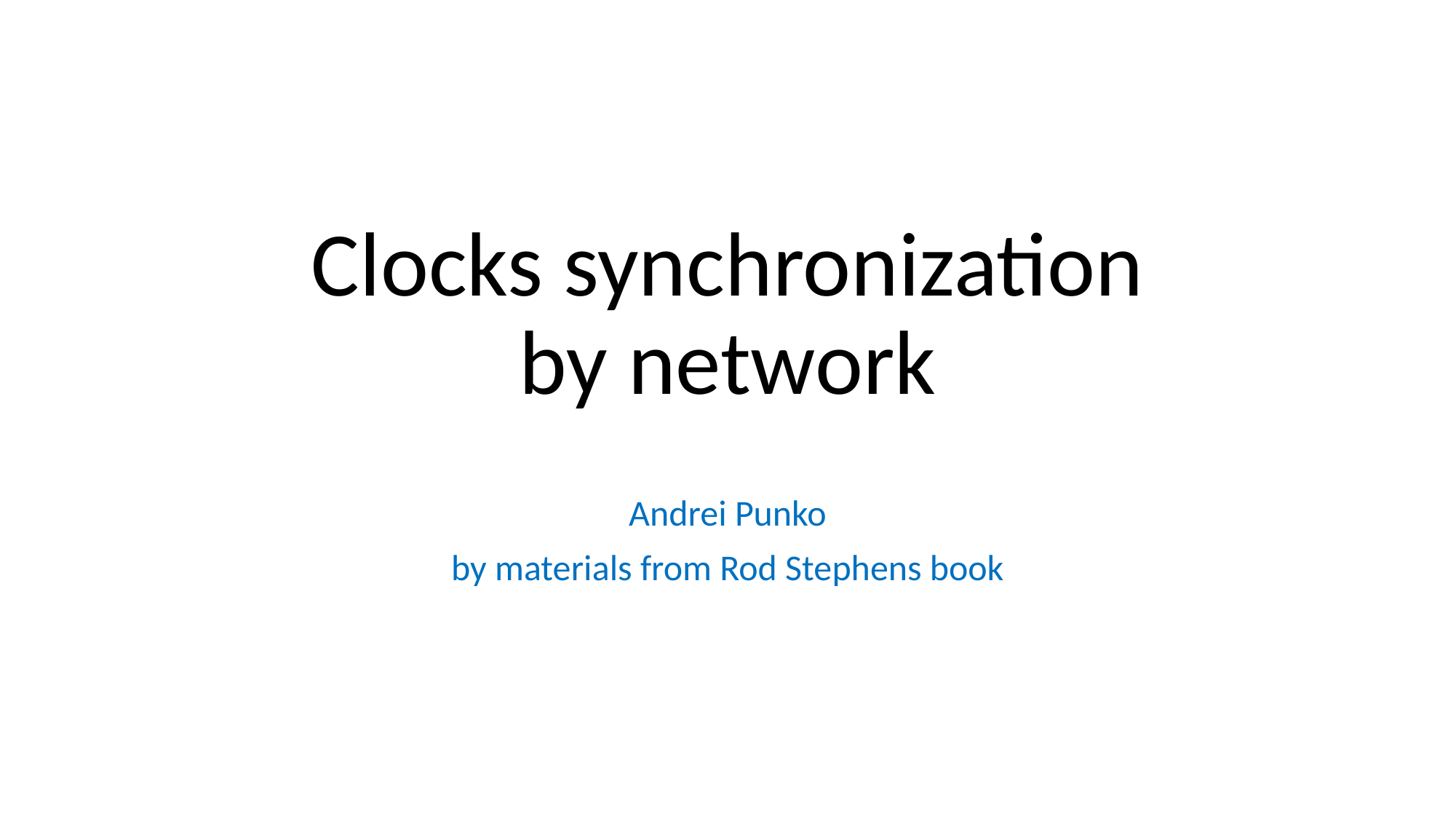

# Clocks synchronization by network

Andrei Punko
by materials from Rod Stephens book